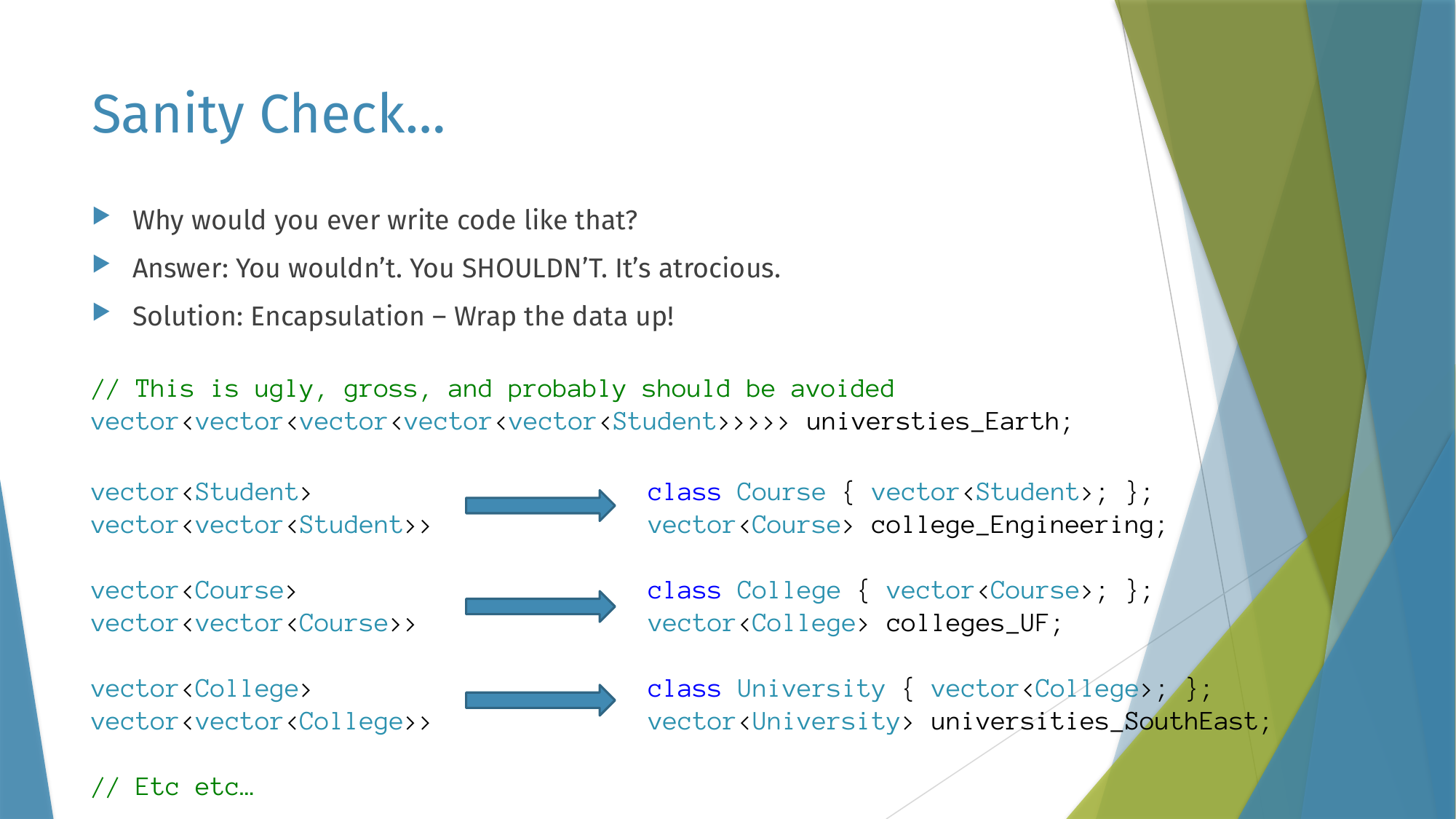

# Sanity Check…
Why would you ever write code like that?
Answer: You wouldn’t. You SHOULDN’T. It’s atrocious.
Solution: Encapsulation – Wrap the data up!
// This is ugly, gross, and probably should be avoided
vector<vector<vector<vector<vector<Student>>>>> universties_Earth;
vector<Student>
vector<vector<Student>>

vector<Course>
vector<vector<Course>>

vector<College>
vector<vector<College>>

// Etc etc…
class Course { vector<Student>; };
vector<Course> college_Engineering;

class College { vector<Course>; };
vector<College> colleges_UF;

class University { vector<College>; };
vector<University> universities_SouthEast;